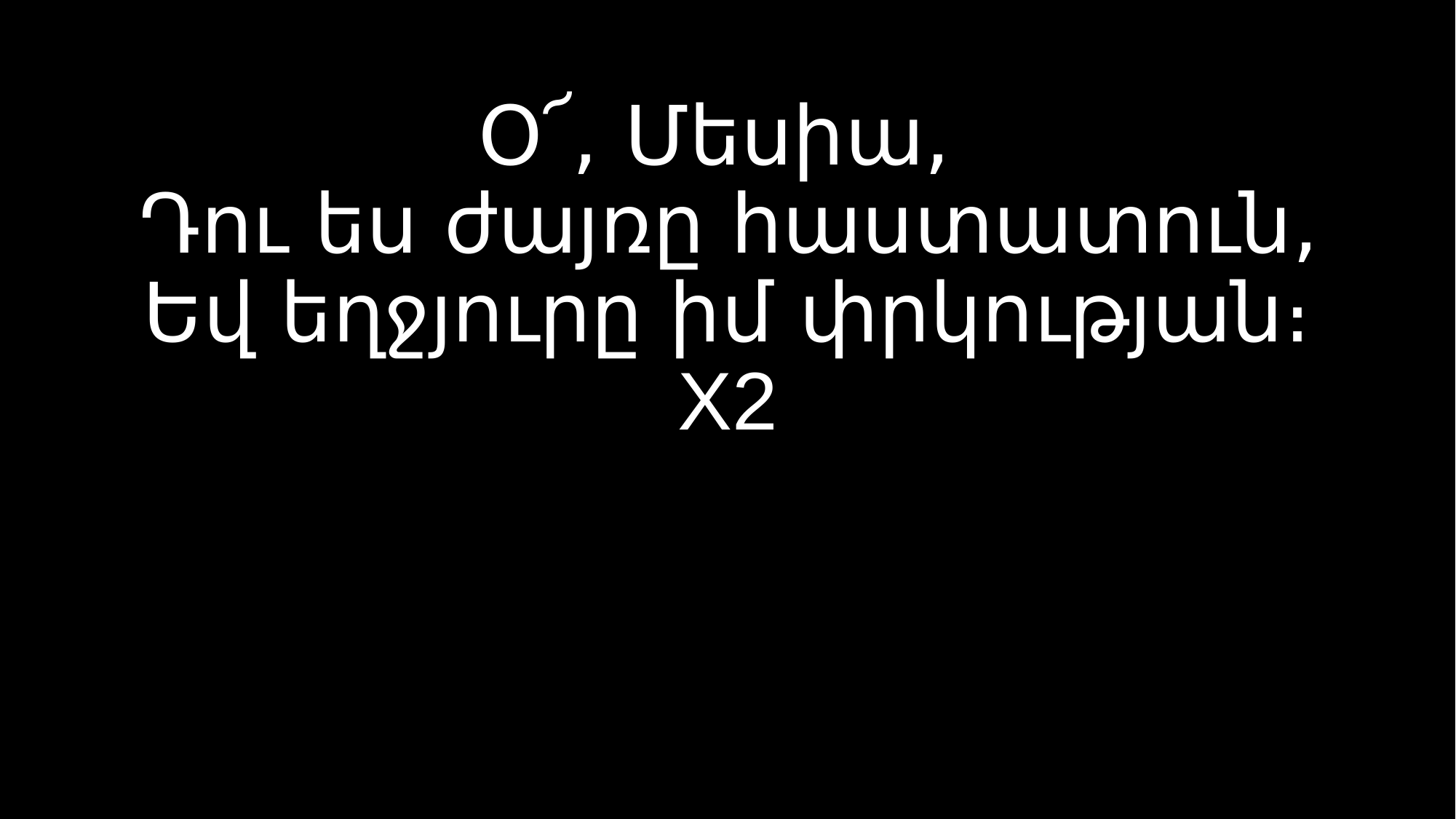

# Օ՜, Մեսիա, Դու ես ժայռը հաստատուն, Եվ եղջյուրը իմ փրկության։ X2